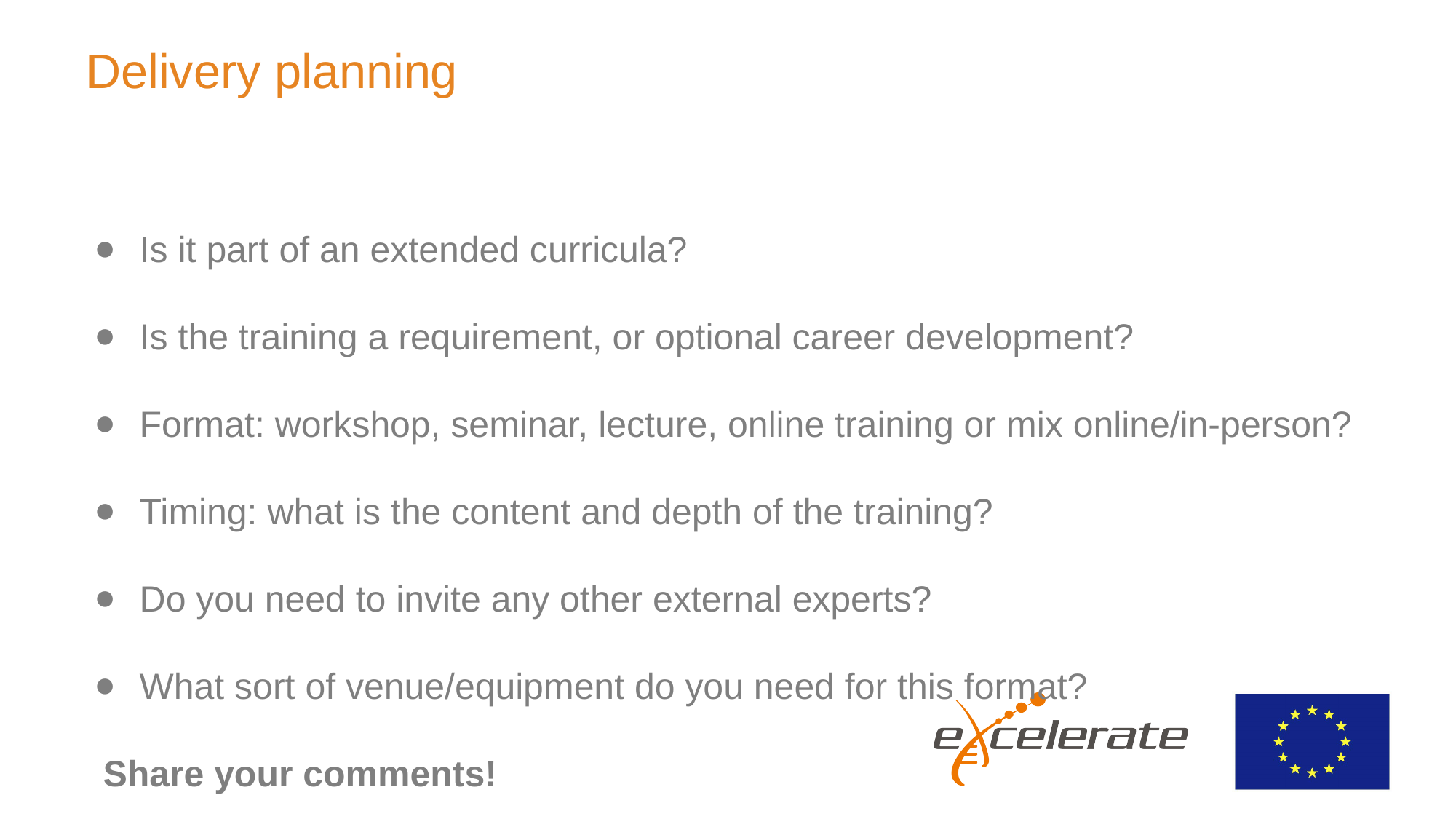

# Delivery planning
Is it part of an extended curricula?
Is the training a requirement, or optional career development?
Format: workshop, seminar, lecture, online training or mix online/in-person?
Timing: what is the content and depth of the training?
Do you need to invite any other external experts?
What sort of venue/equipment do you need for this format?
Share your comments!